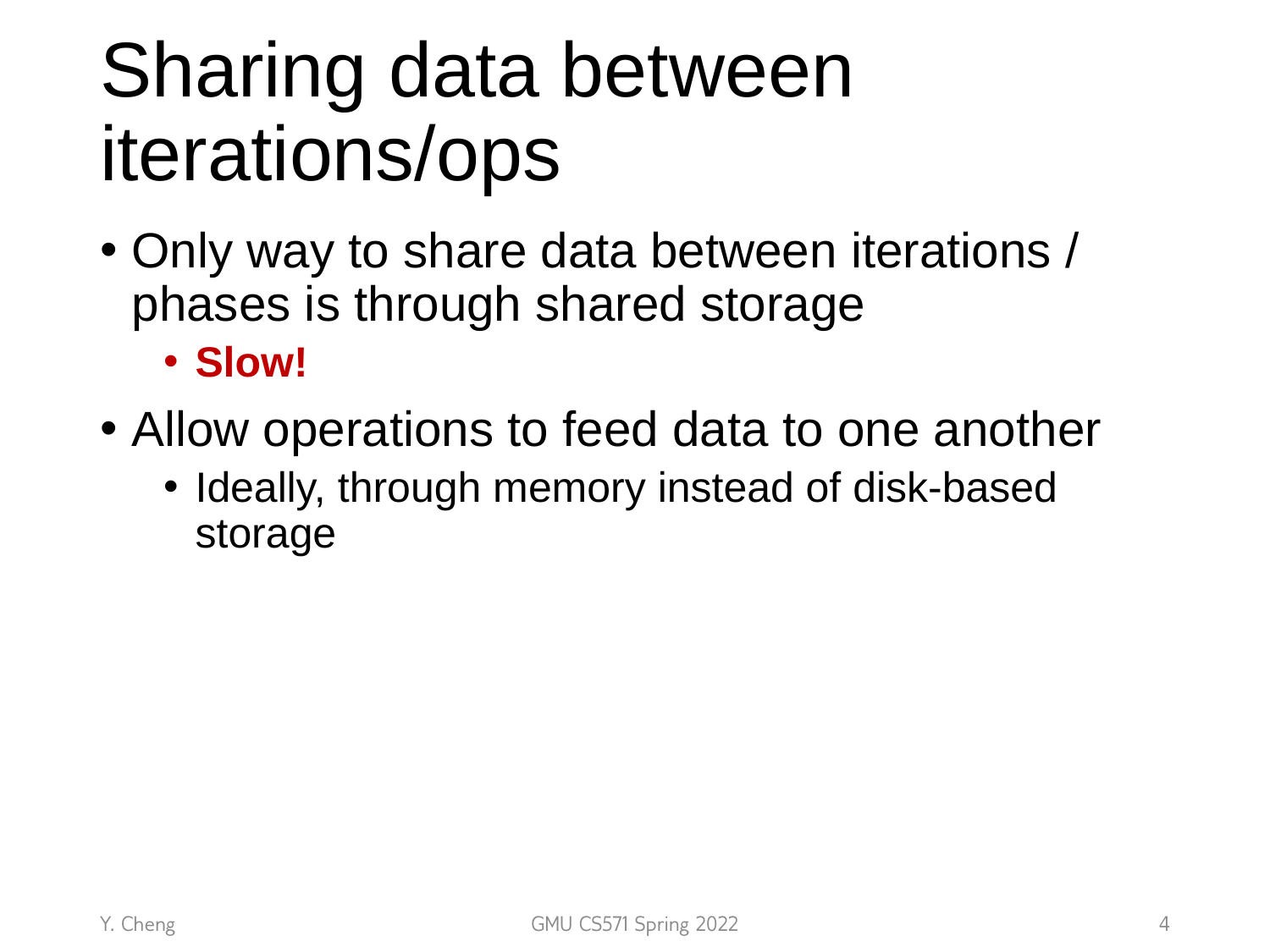

# Sharing data between iterations/ops
Only way to share data between iterations / phases is through shared storage
Slow!
Allow operations to feed data to one another
Ideally, through memory instead of disk-based storage

Y. Cheng
GMU CS571 Spring 2022
4